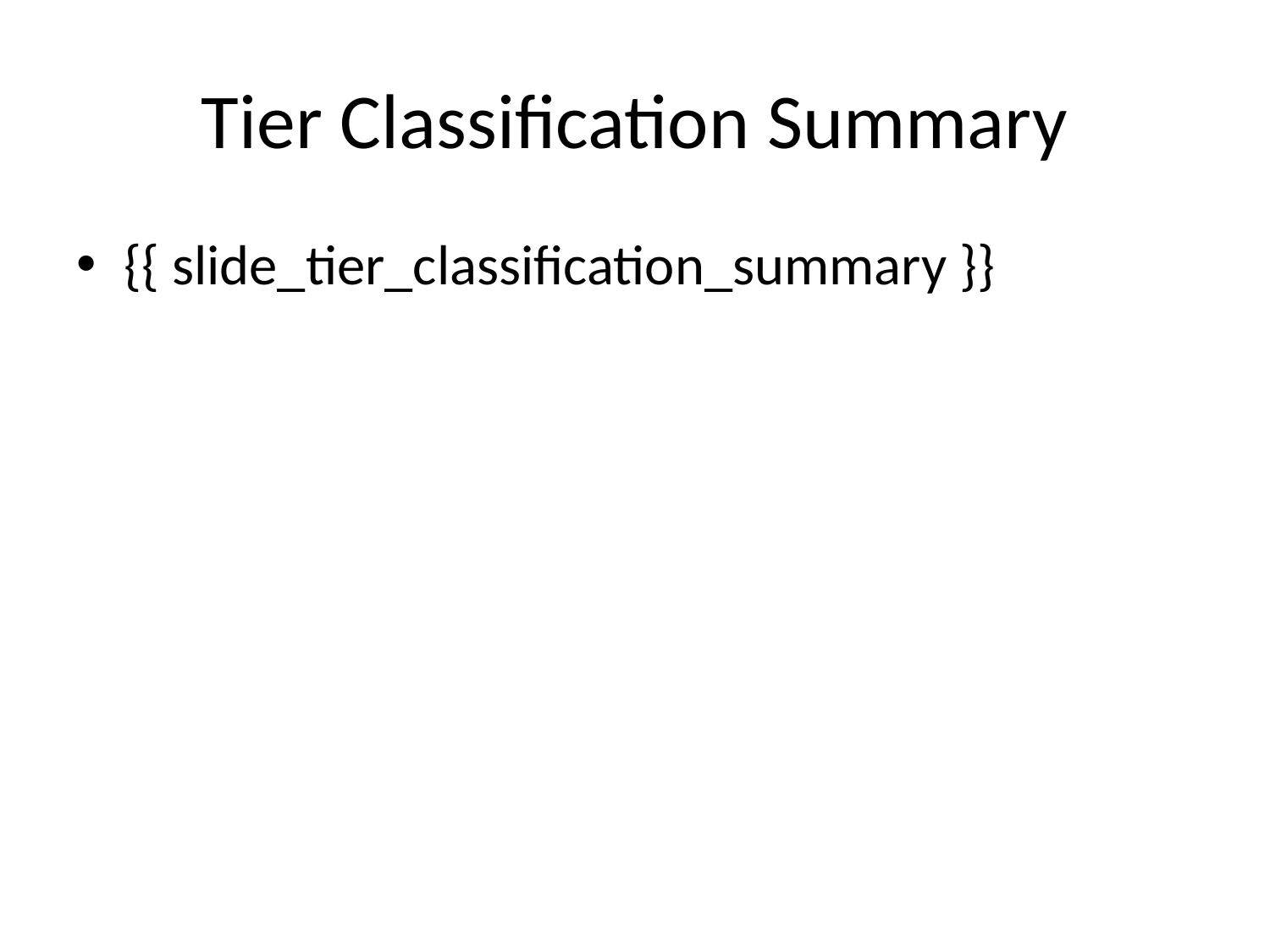

# Tier Classification Summary
{{ slide_tier_classification_summary }}